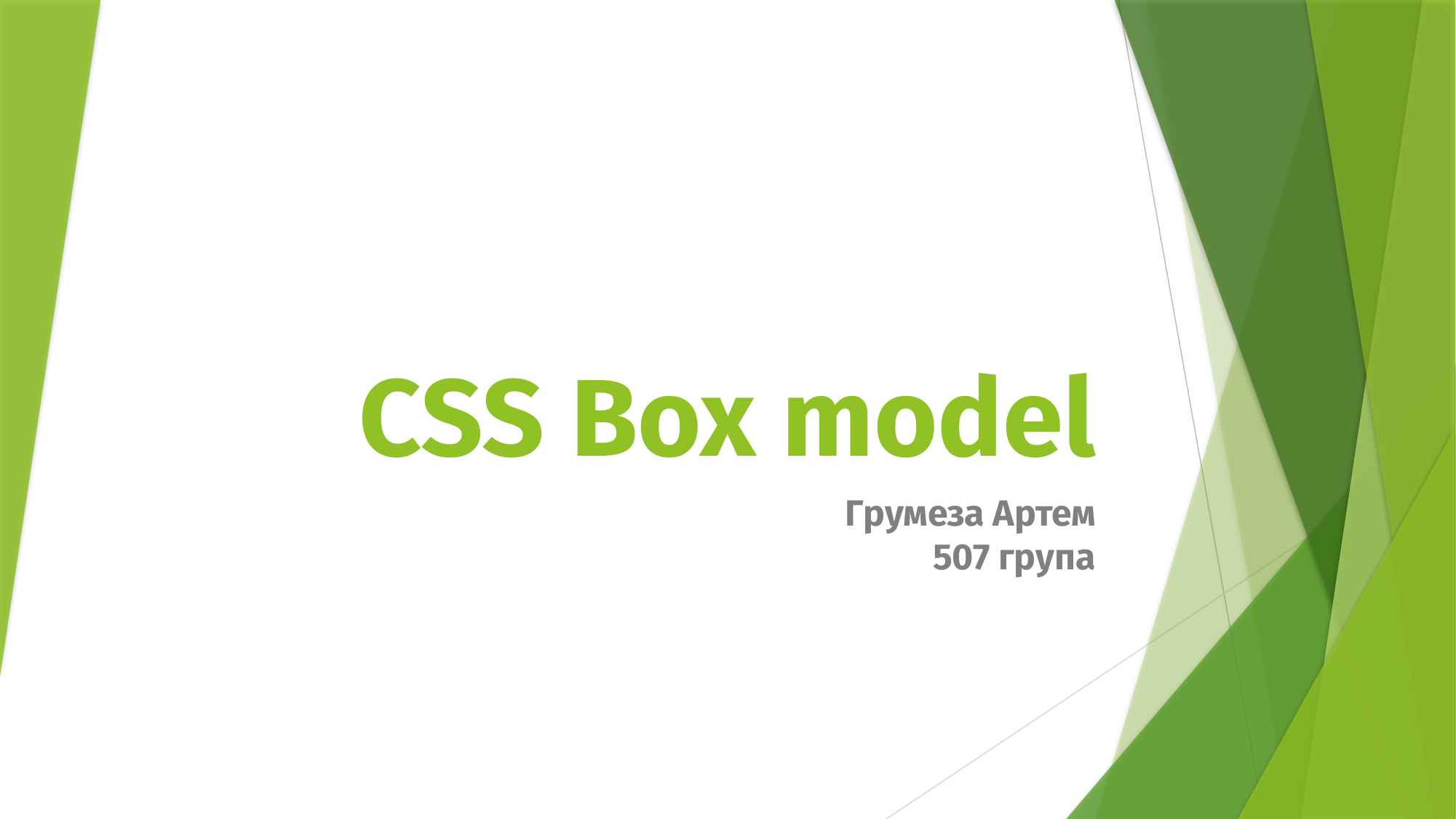

# CSS Box model
Грумеза Артем
507 група